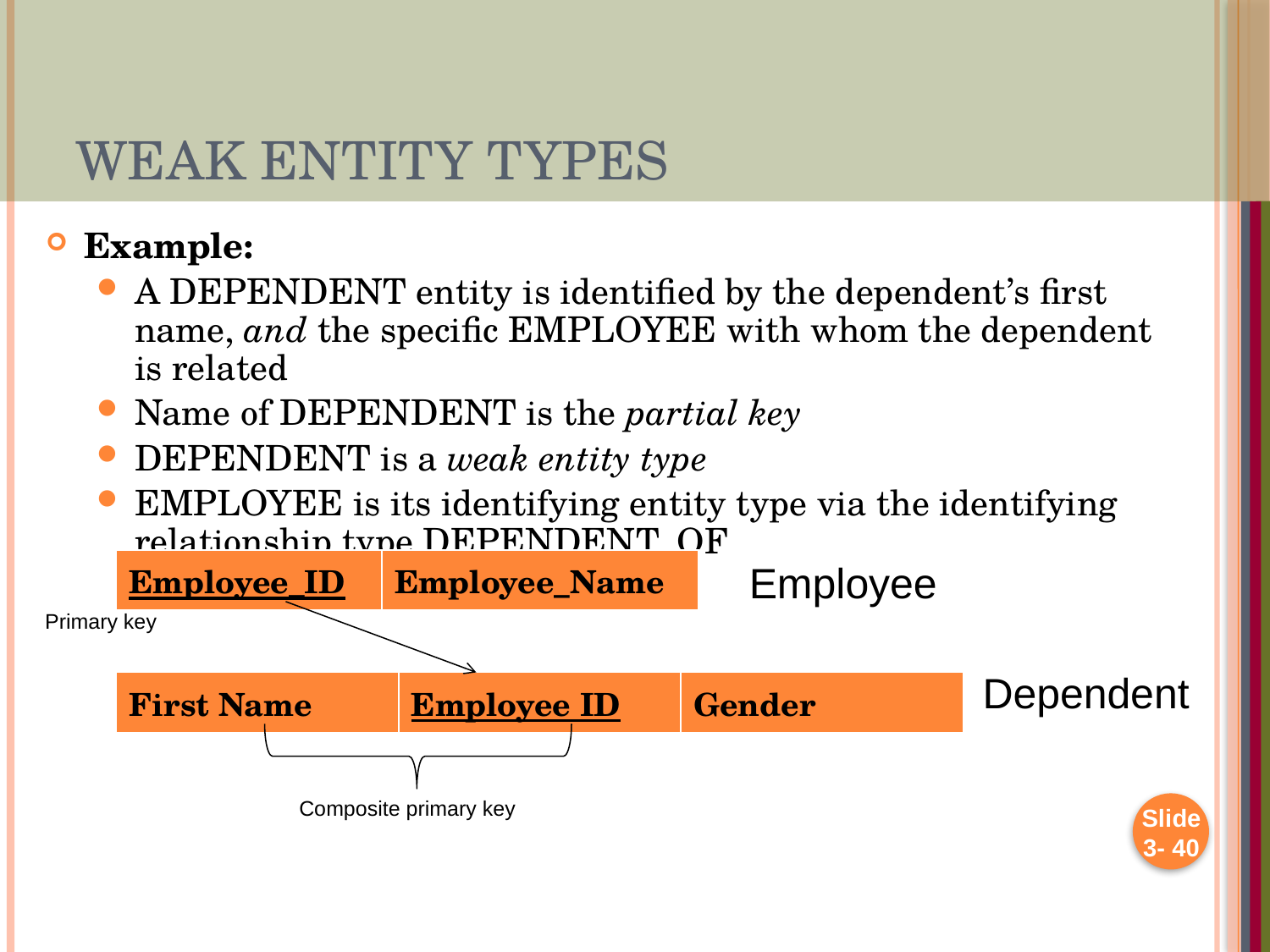

# Weak Entity Types
Example:
A DEPENDENT entity is identified by the dependent’s first name, and the specific EMPLOYEE with whom the dependent is related
Name of DEPENDENT is the partial key
DEPENDENT is a weak entity type
EMPLOYEE is its identifying entity type via the identifying relationship type DEPENDENT_OF
| Employee\_ID | Employee\_Name |
| --- | --- |
Employee
Primary key

Dependent
| First Name | Employee ID | Gender |
| --- | --- | --- |
Composite primary key
Slide 3- 40